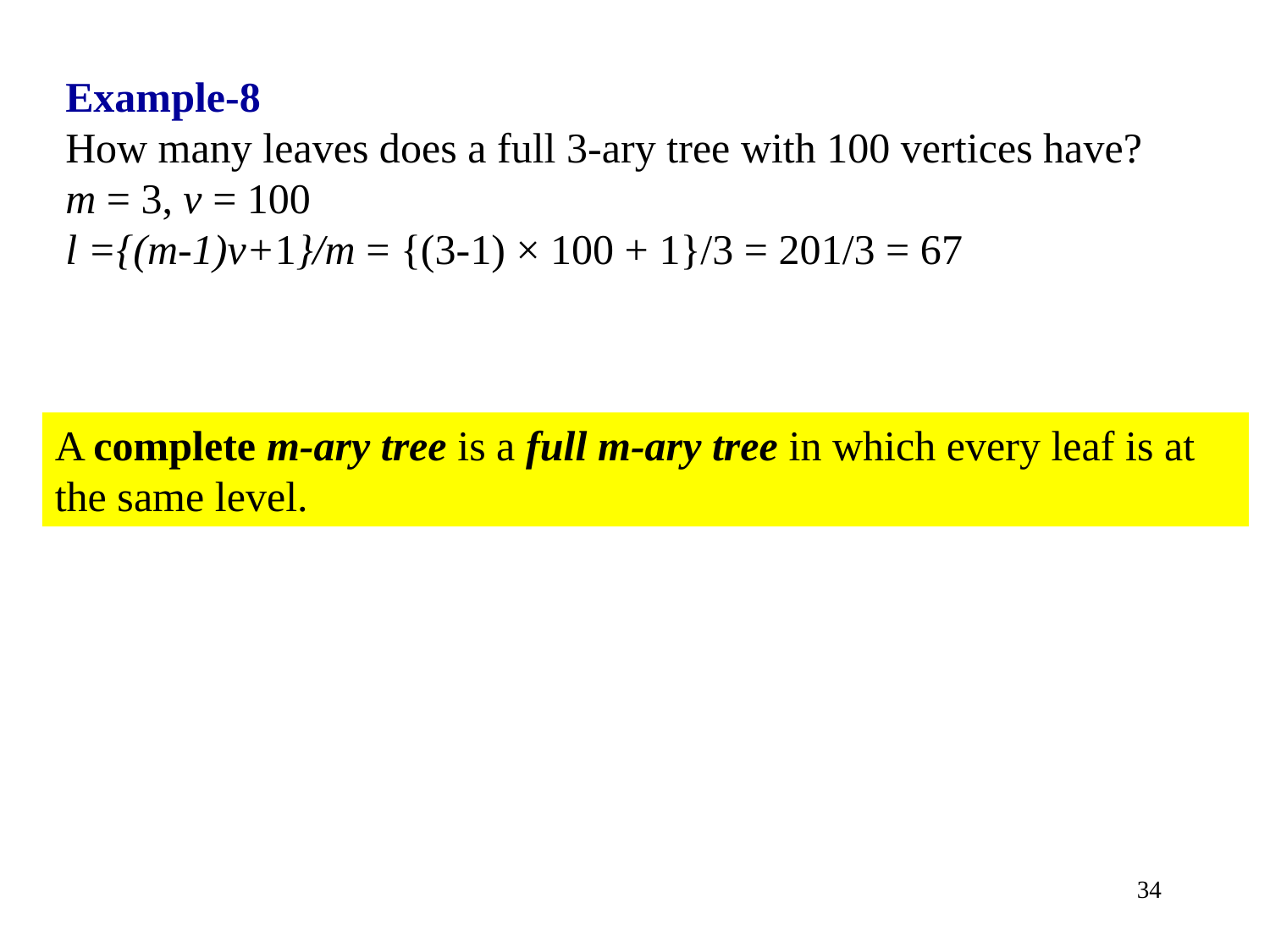

Example-8
How many leaves does a full 3-ary tree with 100 vertices have?
m = 3, v = 100
l ={(m-1)v+1}/m = {(3-1) × 100 + 1}/3 = 201/3 = 67
A complete m-ary tree is a full m-ary tree in which every leaf is at the same level.
34